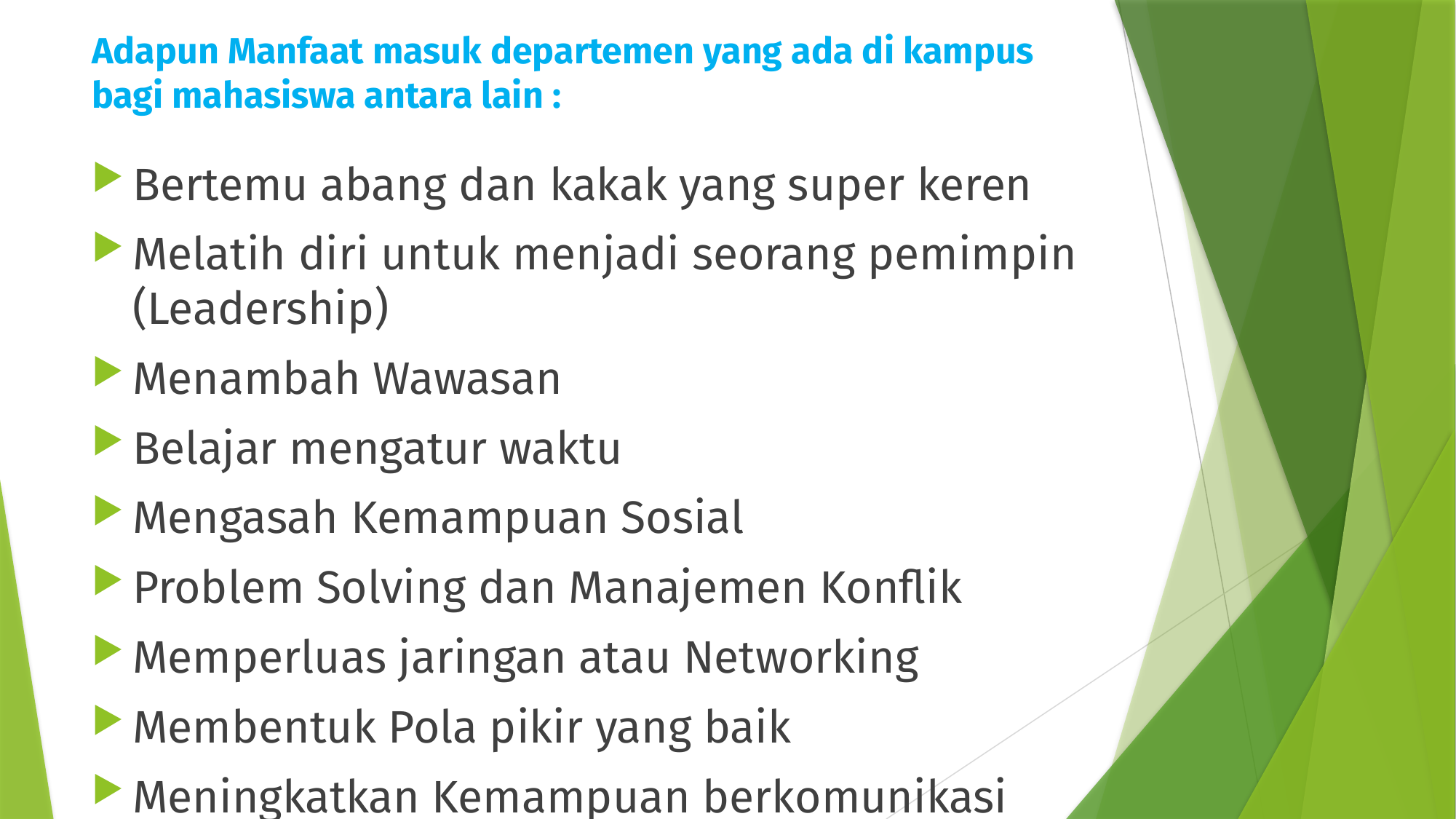

# Adapun Manfaat masuk departemen yang ada di kampus bagi mahasiswa antara lain :
Bertemu abang dan kakak yang super keren
Melatih diri untuk menjadi seorang pemimpin (Leadership)
Menambah Wawasan
Belajar mengatur waktu
Mengasah Kemampuan Sosial
Problem Solving dan Manajemen Konflik
Memperluas jaringan atau Networking
Membentuk Pola pikir yang baik
Meningkatkan Kemampuan berkomunikasi